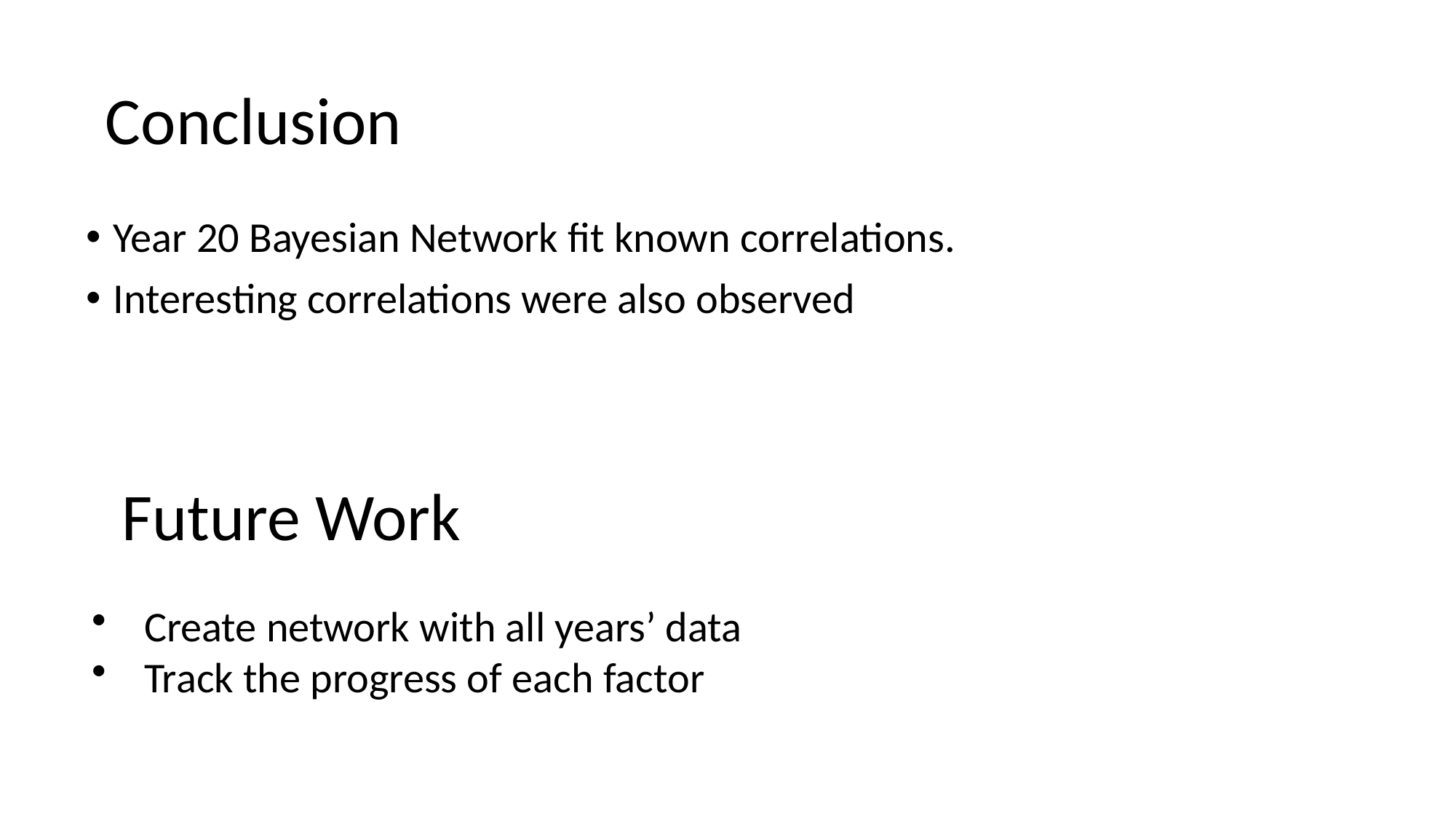

# Conclusion
Year 20 Bayesian Network fit known correlations.
Interesting correlations were also observed
  Future Work

Create network with all years’ data
Track the progress of each factor